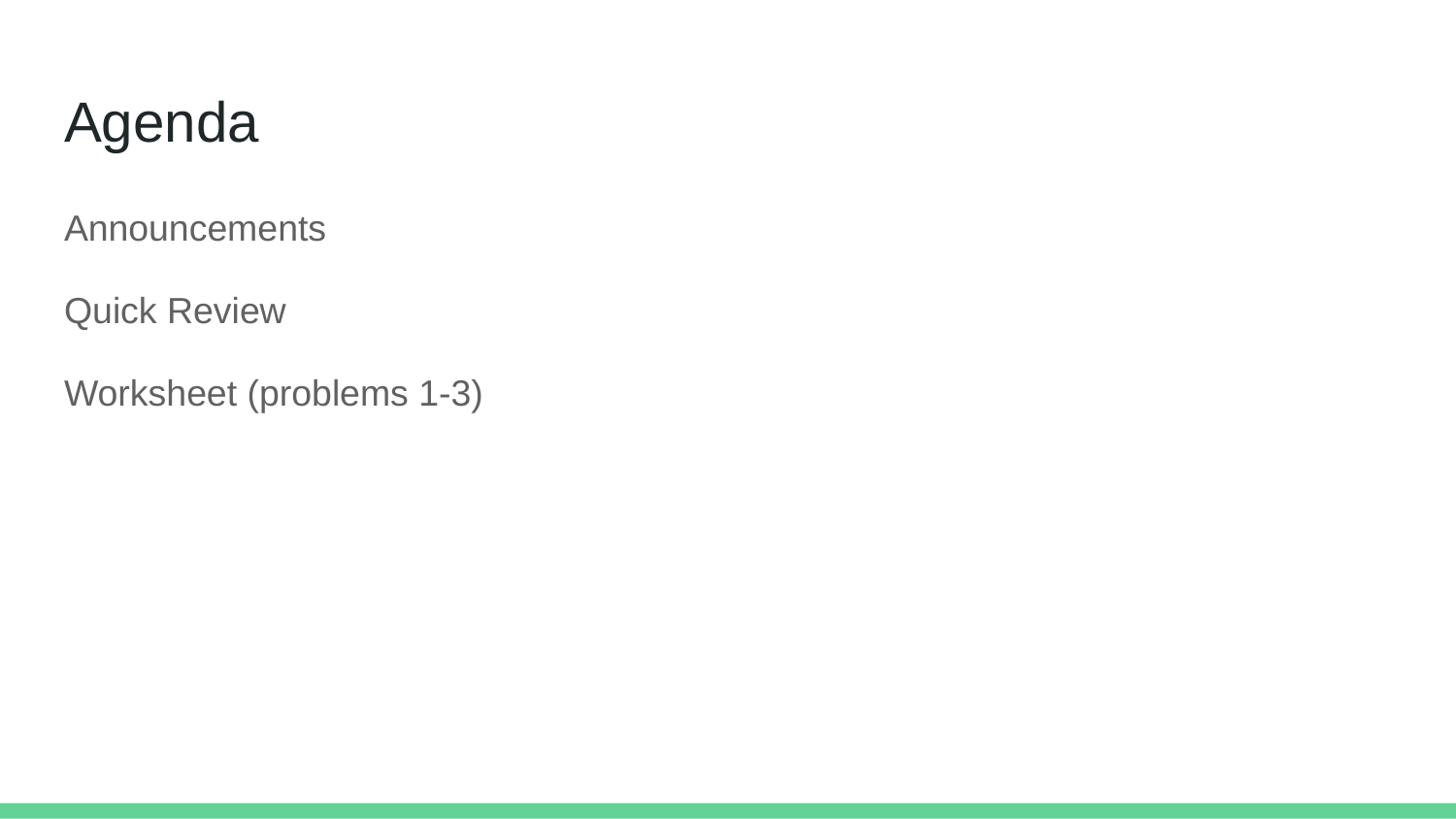

# Agenda
Announcements
Quick Review
Worksheet (problems 1-3)